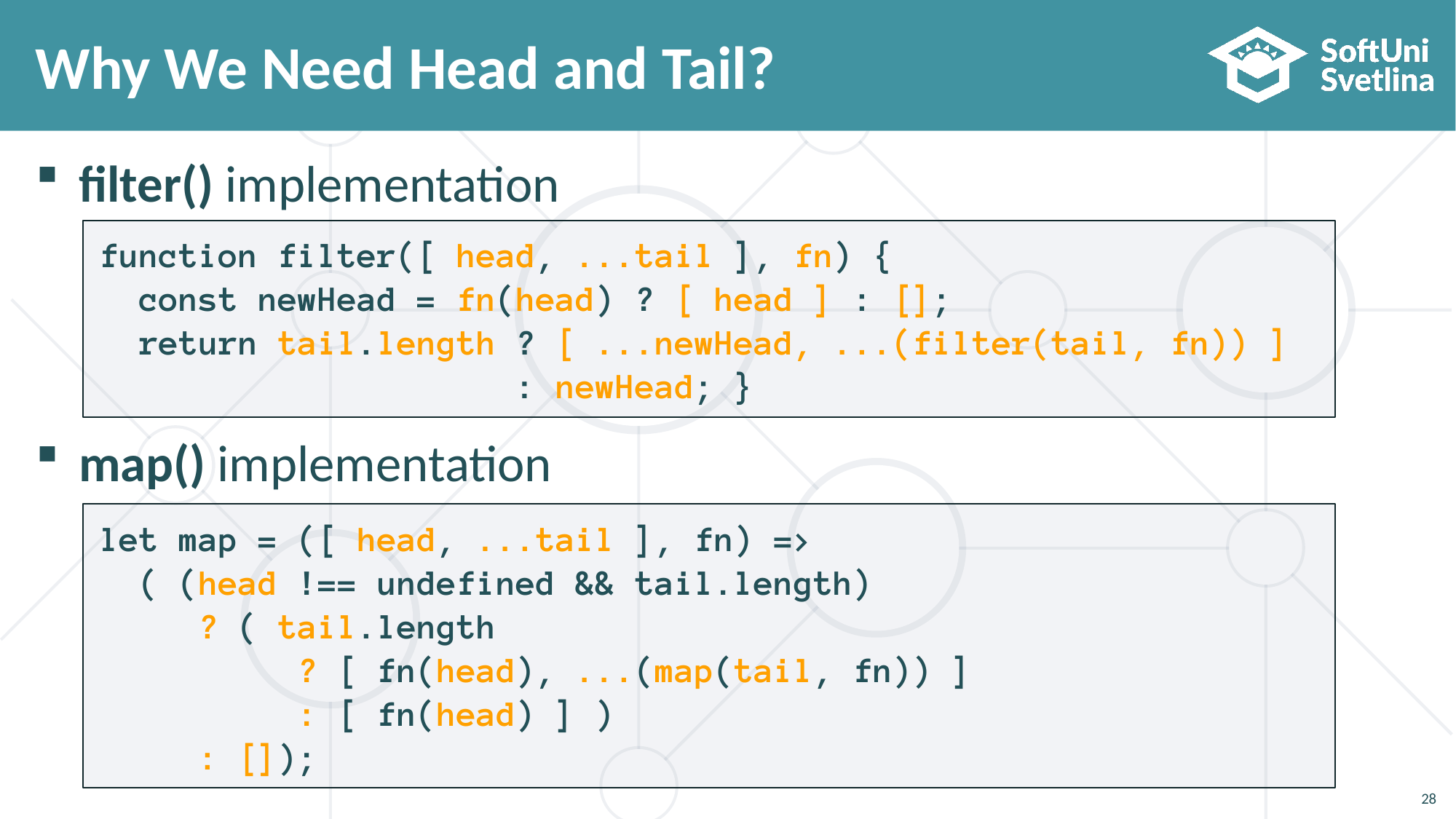

# Why We Need Hеad and Tail?
filter() implementation

map() implementation

function filter([ head, ...tail ], fn) {
  const newHead = fn(head) ? [ head ] : [];
  return tail.length ? [ ...newHead, ...(filter(tail, fn)) ]
                     : newHead; }
let map = ([ head, ...tail ], fn) =>
  ( (head !== undefined && tail.length)
     ? ( tail.length
          ? [ fn(head), ...(map(tail, fn)) ]
          : [ fn(head) ] )
     : []);
28